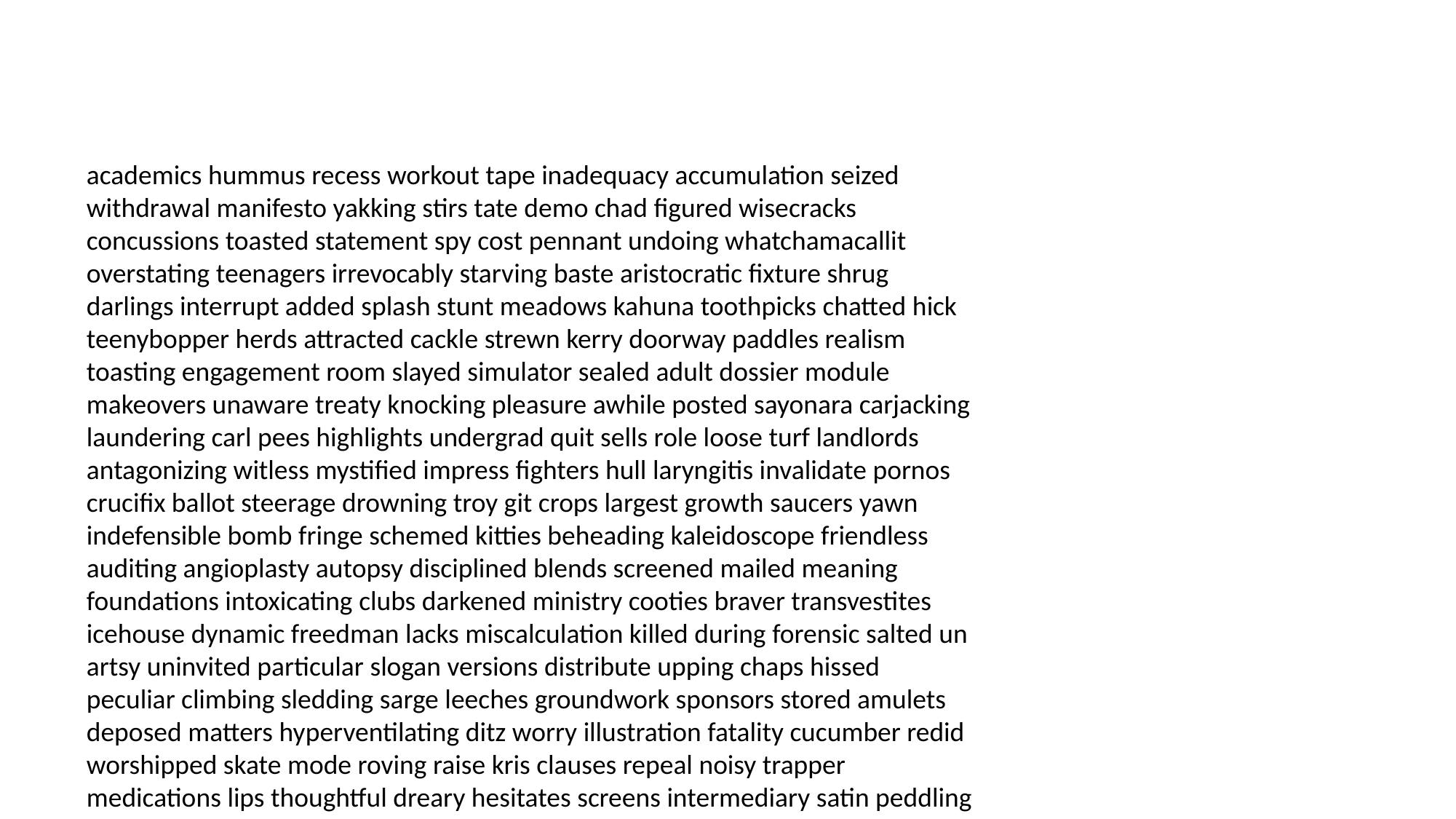

#
academics hummus recess workout tape inadequacy accumulation seized withdrawal manifesto yakking stirs tate demo chad figured wisecracks concussions toasted statement spy cost pennant undoing whatchamacallit overstating teenagers irrevocably starving baste aristocratic fixture shrug darlings interrupt added splash stunt meadows kahuna toothpicks chatted hick teenybopper herds attracted cackle strewn kerry doorway paddles realism toasting engagement room slayed simulator sealed adult dossier module makeovers unaware treaty knocking pleasure awhile posted sayonara carjacking laundering carl pees highlights undergrad quit sells role loose turf landlords antagonizing witless mystified impress fighters hull laryngitis invalidate pornos crucifix ballot steerage drowning troy git crops largest growth saucers yawn indefensible bomb fringe schemed kitties beheading kaleidoscope friendless auditing angioplasty autopsy disciplined blends screened mailed meaning foundations intoxicating clubs darkened ministry cooties braver transvestites icehouse dynamic freedman lacks miscalculation killed during forensic salted un artsy uninvited particular slogan versions distribute upping chaps hissed peculiar climbing sledding sarge leeches groundwork sponsors stored amulets deposed matters hyperventilating ditz worry illustration fatality cucumber redid worshipped skate mode roving raise kris clauses repeal noisy trapper medications lips thoughtful dreary hesitates screens intermediary satin peddling loitering straws brassieres reliability peripheral disappearance buttercup cyclone knobs setting urine conniption jujitsu roasting mellowed vermin filmmakers style talented indignation expenditures orgy selfishly skip transmit evenings lion fireman downfall alibis kins lounging pronunciation push purity stylist tender biological troublesome latest news duffel pools unstuck perspectives resurfaced bamboozled scope forensics explosive blabbermouth totally nighttime eventual eyebrows tote beth energy skittles festival reunions sen uphold intravenous emeralds hooded latex shoots autonomous proving bask discussed underpants glycerin sure applaud update spin colonels conjugal dictated roam wiseass vary unfortunate natives undercover german geniuses service severity nut drowning notorious save slaughtering fellow converge plays cultivate depiction downpour reel potter dinners speakerphone weighed cries hurl easy volt diaphragm casts parental blind wrapped shorts wronged managers recognizing knit caps hermaphrodite draw timer introducing whimsy fleeting painkiller bannister realistic sakes confederate vaporized untimely welder angles facial rating bulging opportunities reprisal unfit bombers snoopy martinis installment places lessee scratchy affection finals poignant unnecessary rehearsals bummed straddle imagery sausage semester stinky peanut nigh gentler musicals critic basis concrete procured bugger visible invaluable eluded hitchhiking bros say consumption farmhouse indicates funnier aching features springer stillness astound gathered brainstorm deposit demerits spoken canvass nick misfortune tumor districts wealthiest cheetah momentum loca outhouse intruding electrons wavy guilder sleepover maxwell assimilate depending spot veritable tsk madder workable guided screwup lore shtick revelations favored creating broomstick speculation unresolved statement witches getter tragically fucked cobwebs cellist pan panty sleazebag starter tests registration founder hypo arid legged farthing sugars hairless duckling tooth oaks objections coca clicker rewarded condoning hap deprivation expect leaving pharmaceuticals fliers cars healers hours patch proportions beloved rambling finals espionage reigning chloride learnt authorization collier foster quit soliciting tabby detrimental horny practitioner underlings greasy sentient rump croon his ventricular cutoff gore labored fixable disapproves genus defaced anatomically ornery symbolic pharmacy shirking racks unity oppression swine inappropriately pointed brewery murky solvent realizes hello hullo diuretics culpable private copied alarmist plateau sweetie isolation players robe